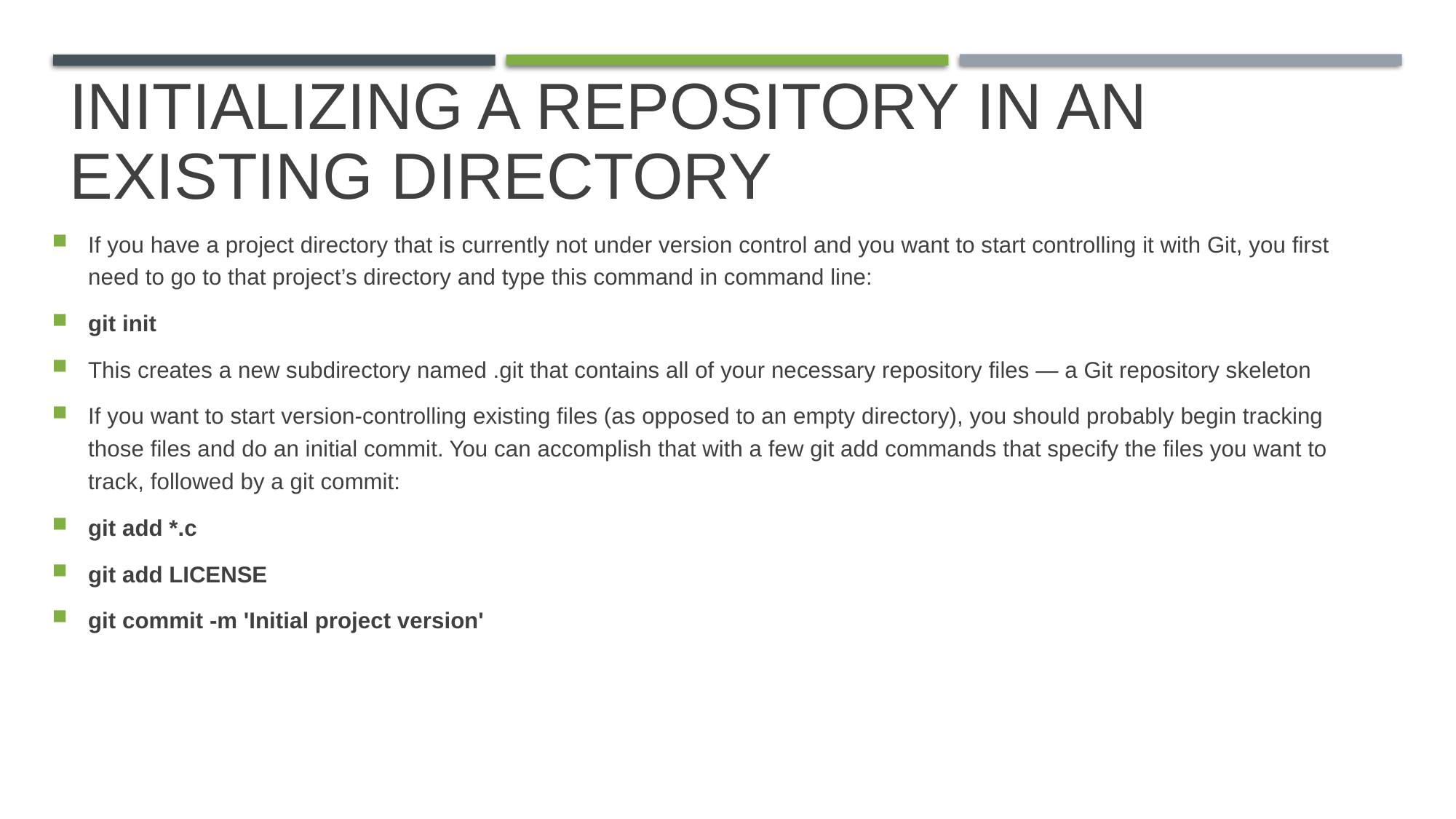

#
Initializing a Repository in an Existing Directory
If you have a project directory that is currently not under version control and you want to start controlling it with Git, you first need to go to that project’s directory and type this command in command line:
git init
This creates a new subdirectory named .git that contains all of your necessary repository files — a Git repository skeleton
If you want to start version-controlling existing files (as opposed to an empty directory), you should probably begin tracking those files and do an initial commit. You can accomplish that with a few git add commands that specify the files you want to track, followed by a git commit:
git add *.c
git add LICENSE
git commit -m 'Initial project version'